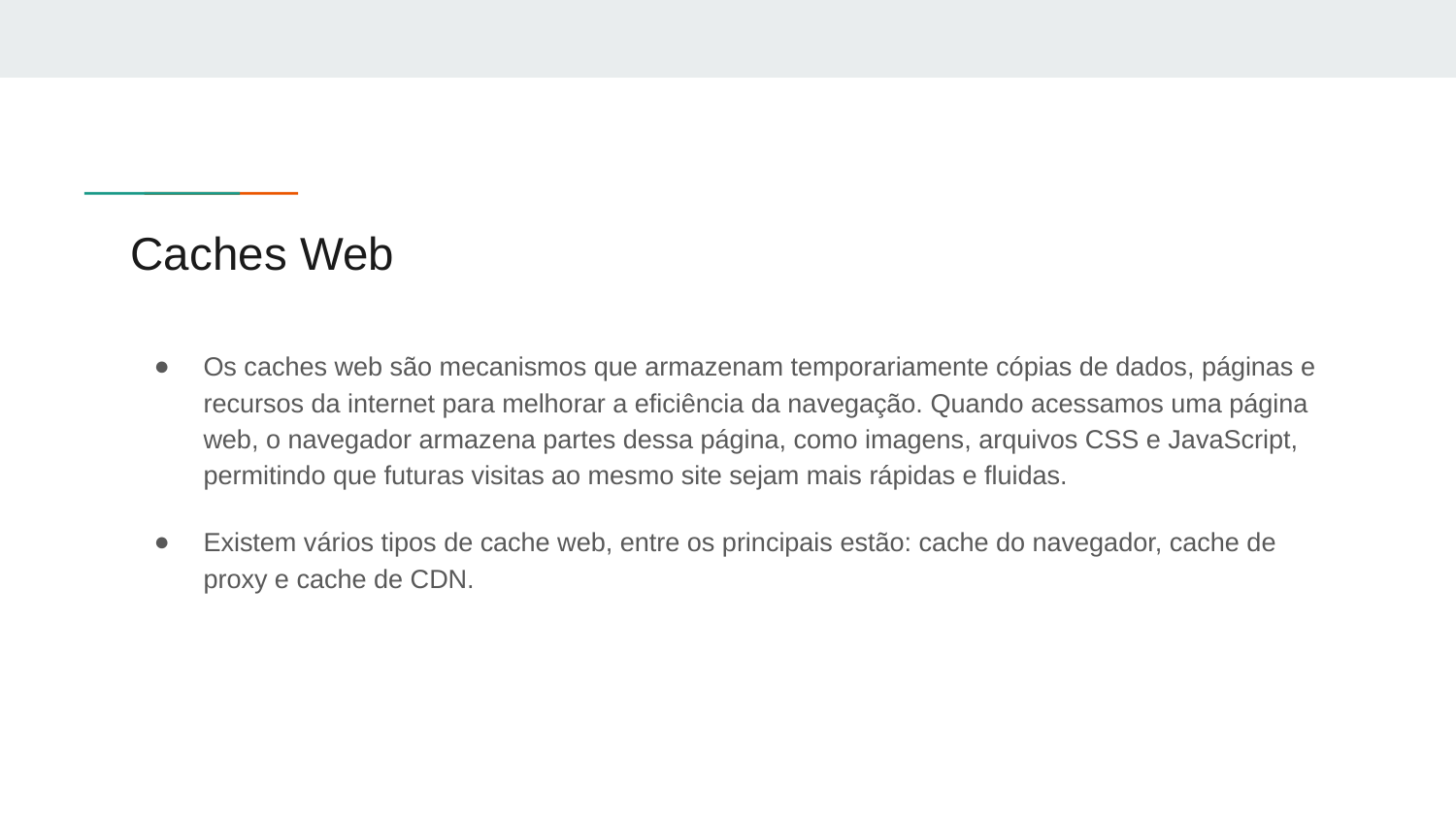

# Caches Web

Os caches web são mecanismos que armazenam temporariamente cópias de dados, páginas e recursos da internet para melhorar a eficiência da navegação. Quando acessamos uma página web, o navegador armazena partes dessa página, como imagens, arquivos CSS e JavaScript, permitindo que futuras visitas ao mesmo site sejam mais rápidas e fluidas.
Existem vários tipos de cache web, entre os principais estão: cache do navegador, cache de proxy e cache de CDN.